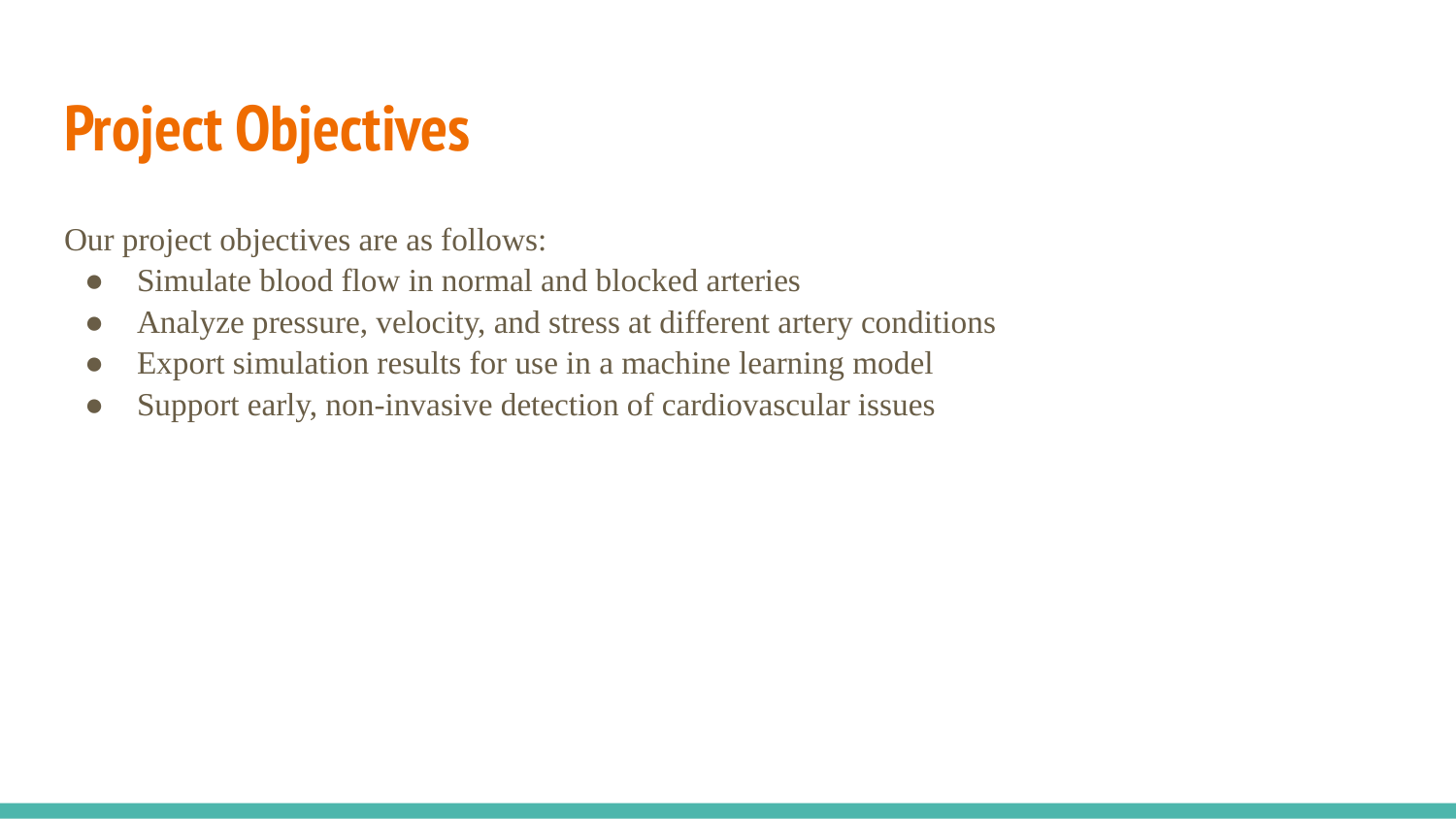

# Project Objectives
Our project objectives are as follows:
Simulate blood flow in normal and blocked arteries
Analyze pressure, velocity, and stress at different artery conditions
Export simulation results for use in a machine learning model
Support early, non-invasive detection of cardiovascular issues